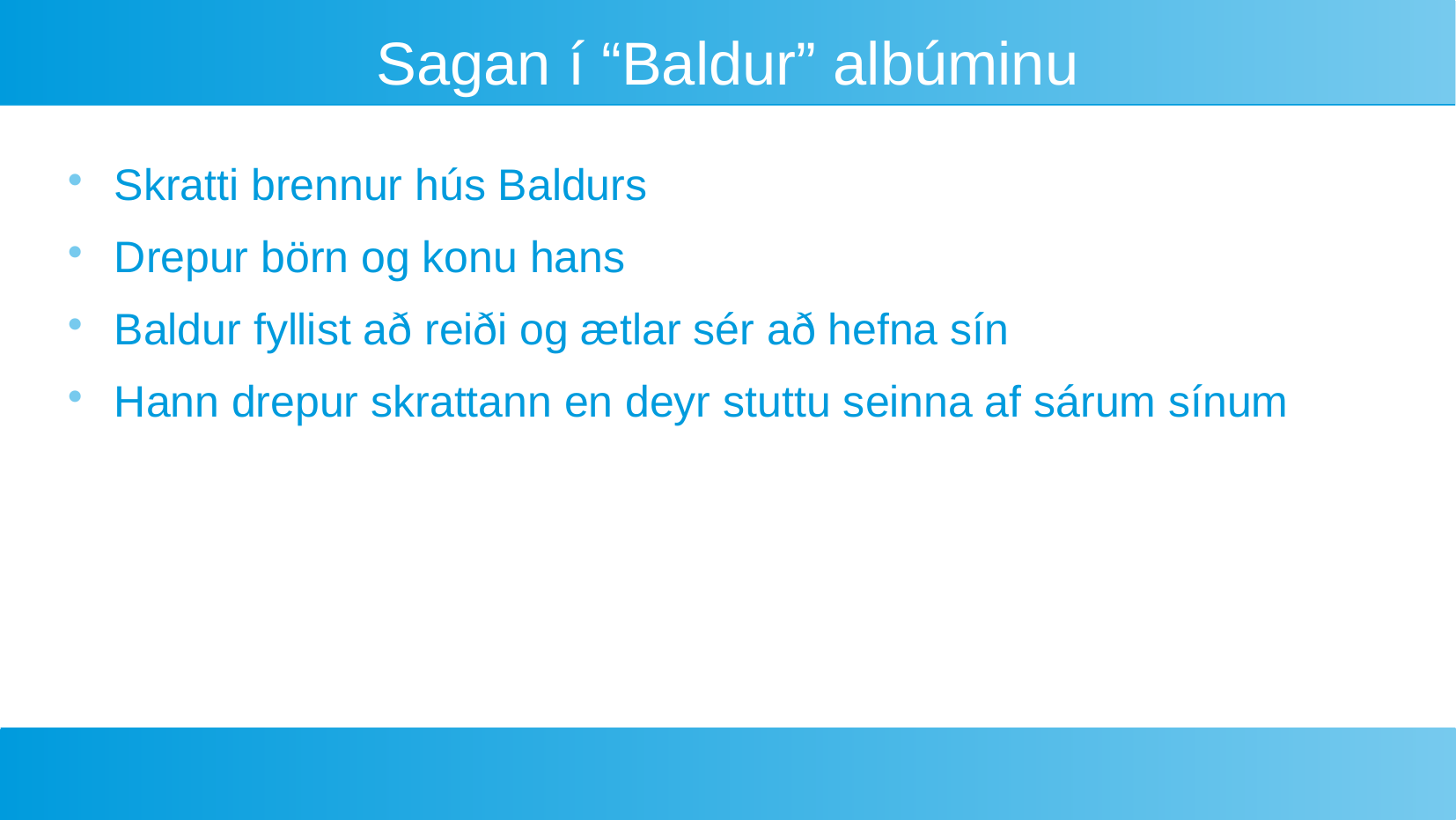

# Sagan í “Baldur” albúminu
Skratti brennur hús Baldurs
Drepur börn og konu hans
Baldur fyllist að reiði og ætlar sér að hefna sín
Hann drepur skrattann en deyr stuttu seinna af sárum sínum